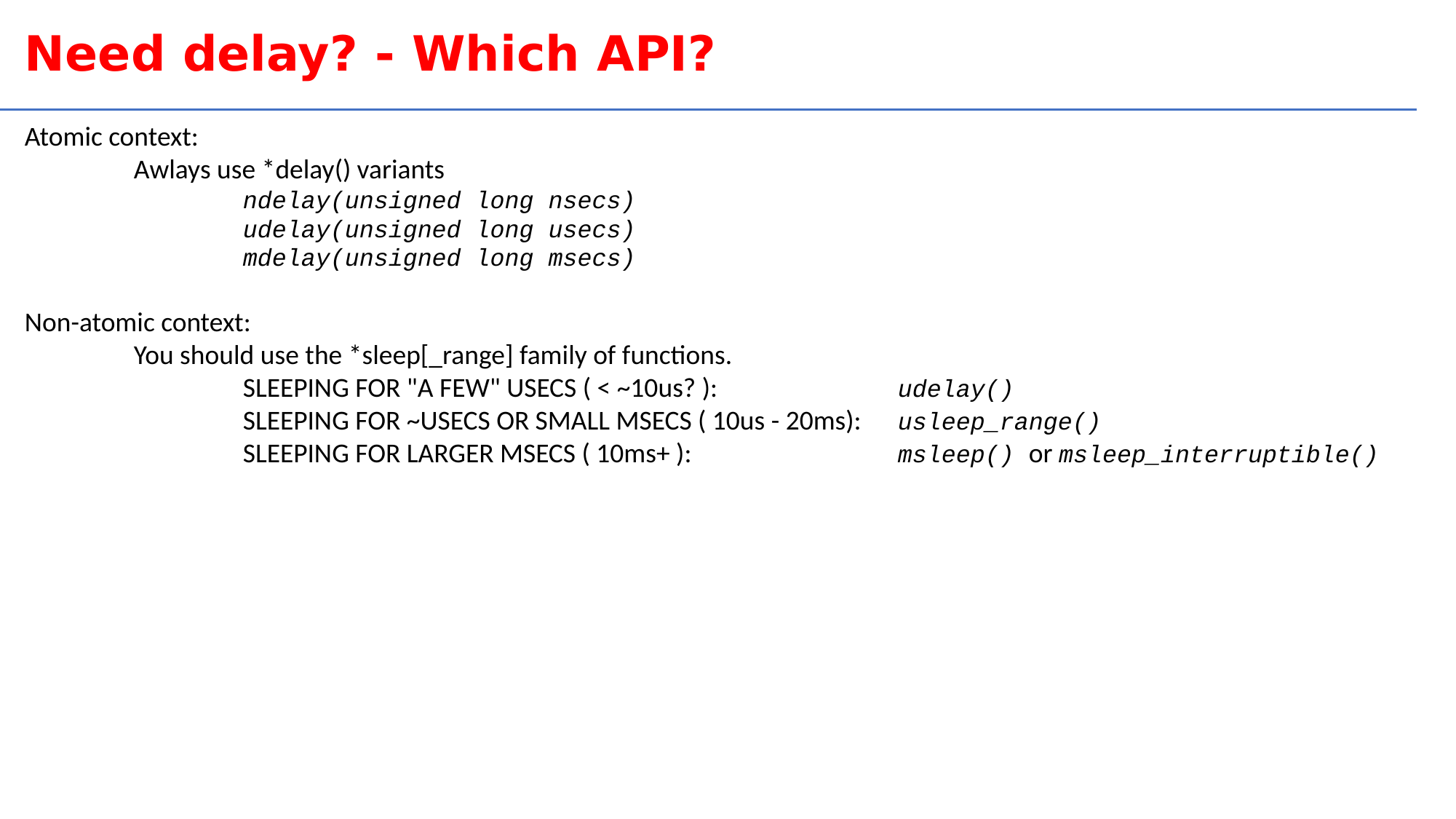

Need delay? - Which API?
Atomic context:
	Awlays use *delay() variants
		ndelay(unsigned long nsecs)
		udelay(unsigned long usecs)
		mdelay(unsigned long msecs)

Non-atomic context:
	You should use the *sleep[_range] family of functions.
		SLEEPING FOR "A FEW" USECS ( < ~10us? ):		udelay()
		SLEEPING FOR ~USECS OR SMALL MSECS ( 10us - 20ms):	usleep_range()
		SLEEPING FOR LARGER MSECS ( 10ms+ ):		msleep() or msleep_interruptible()